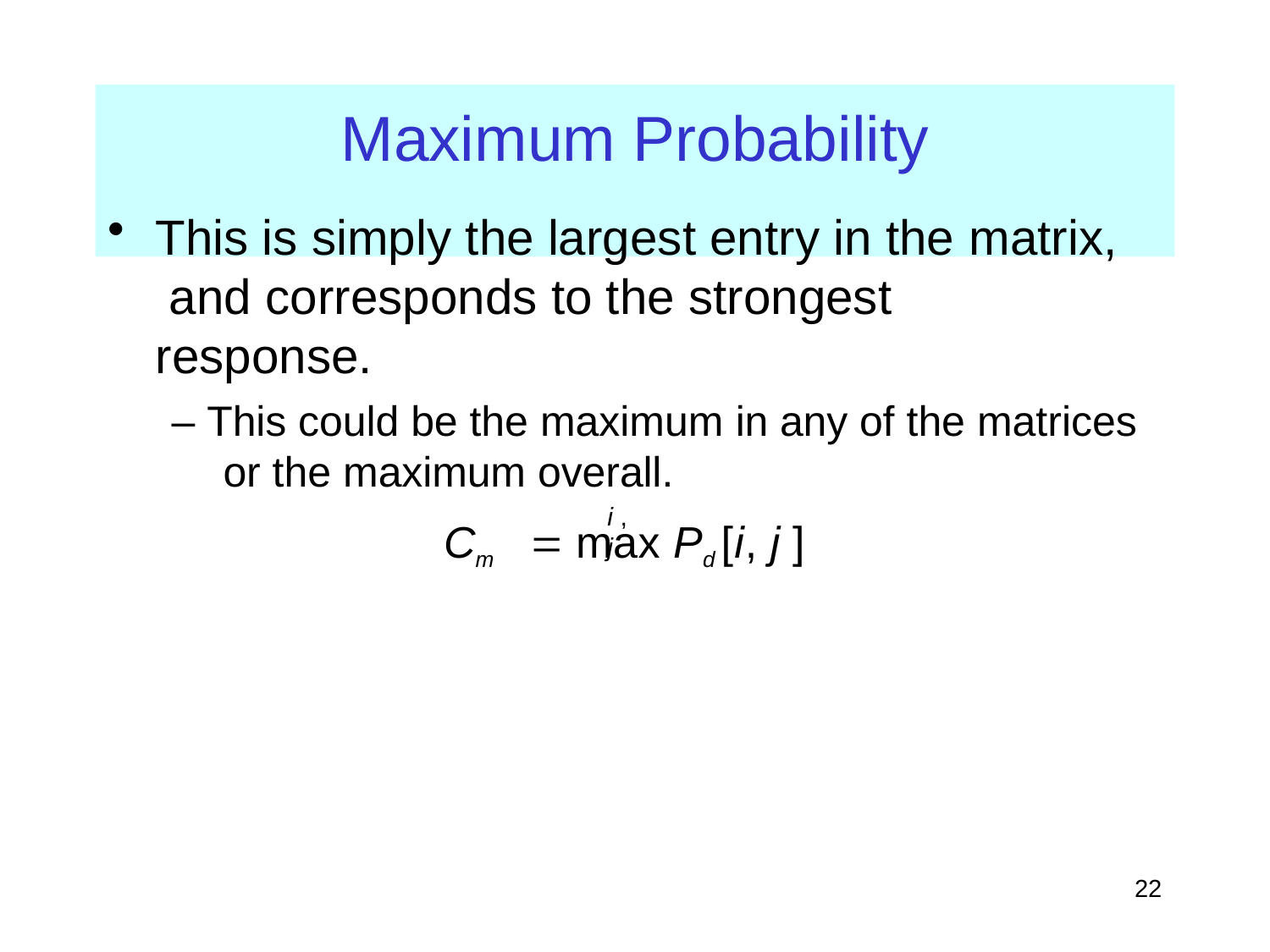

# Maximum Probability
This is simply the largest entry in the matrix,  and corresponds to the strongest response.
– This could be the maximum in any of the matrices  or the maximum overall.
Cm	= max Pd [i, j ]
i , j
22